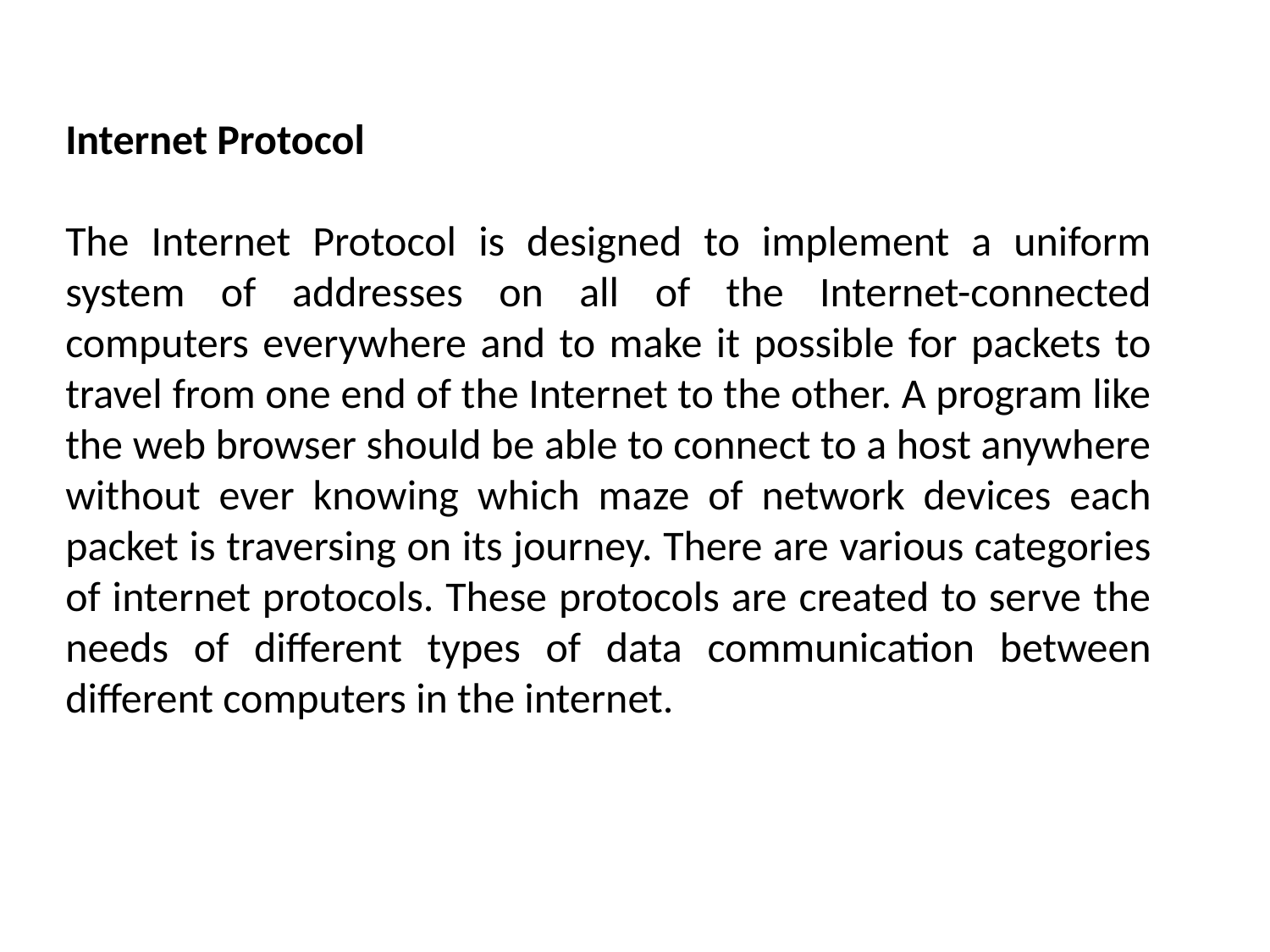

Internet Protocol

The Internet Protocol is designed to implement a uniform system of addresses on all of the Internet-connected computers everywhere and to make it possible for packets to travel from one end of the Internet to the other. A program like the web browser should be able to connect to a host anywhere without ever knowing which maze of network devices each packet is traversing on its journey. There are various categories of internet protocols. These protocols are created to serve the needs of different types of data communication between different computers in the internet.